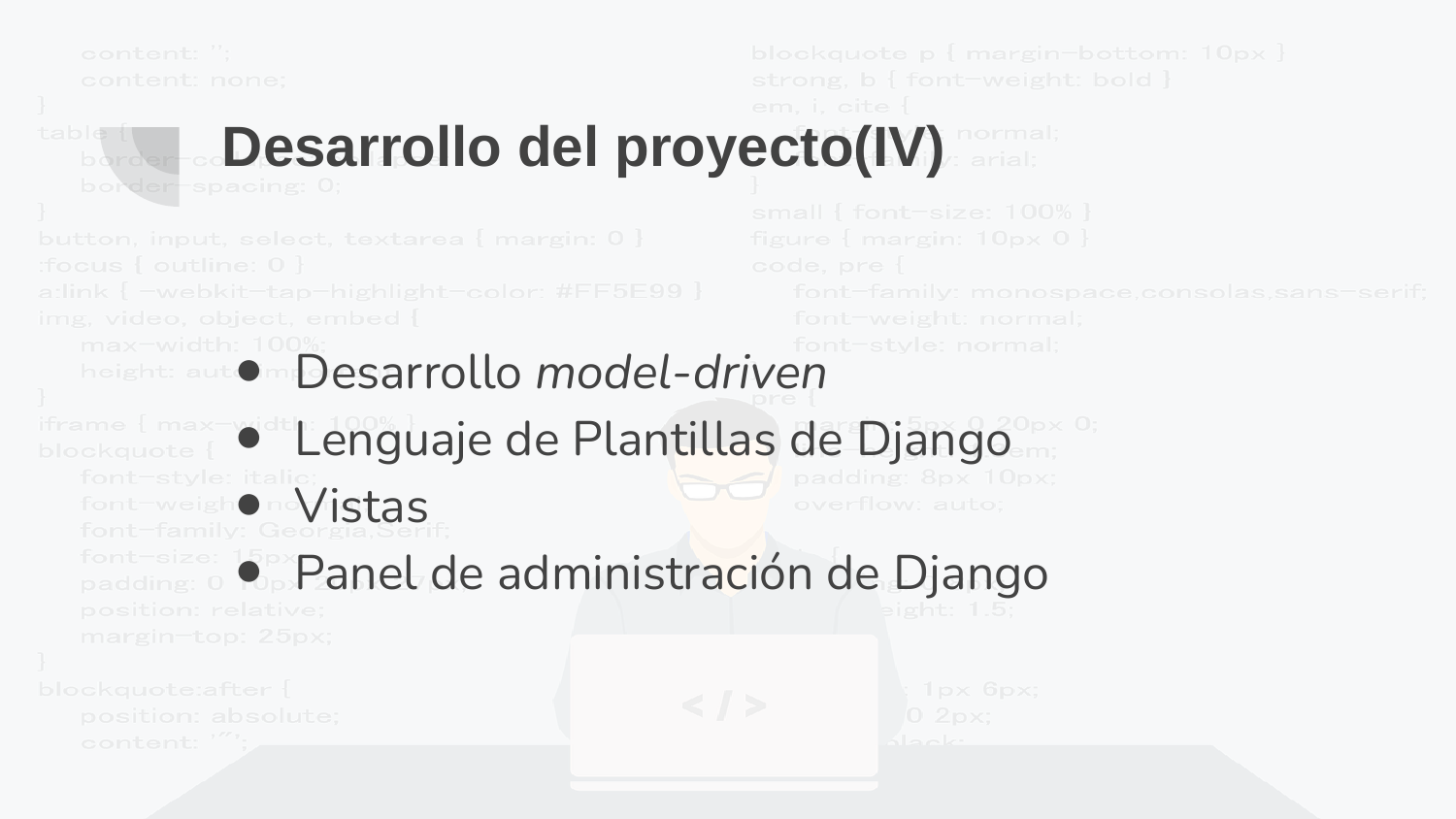

# Desarrollo del proyecto(IV)
Desarrollo model-driven
Lenguaje de Plantillas de Django
Vistas
Panel de administración de Django